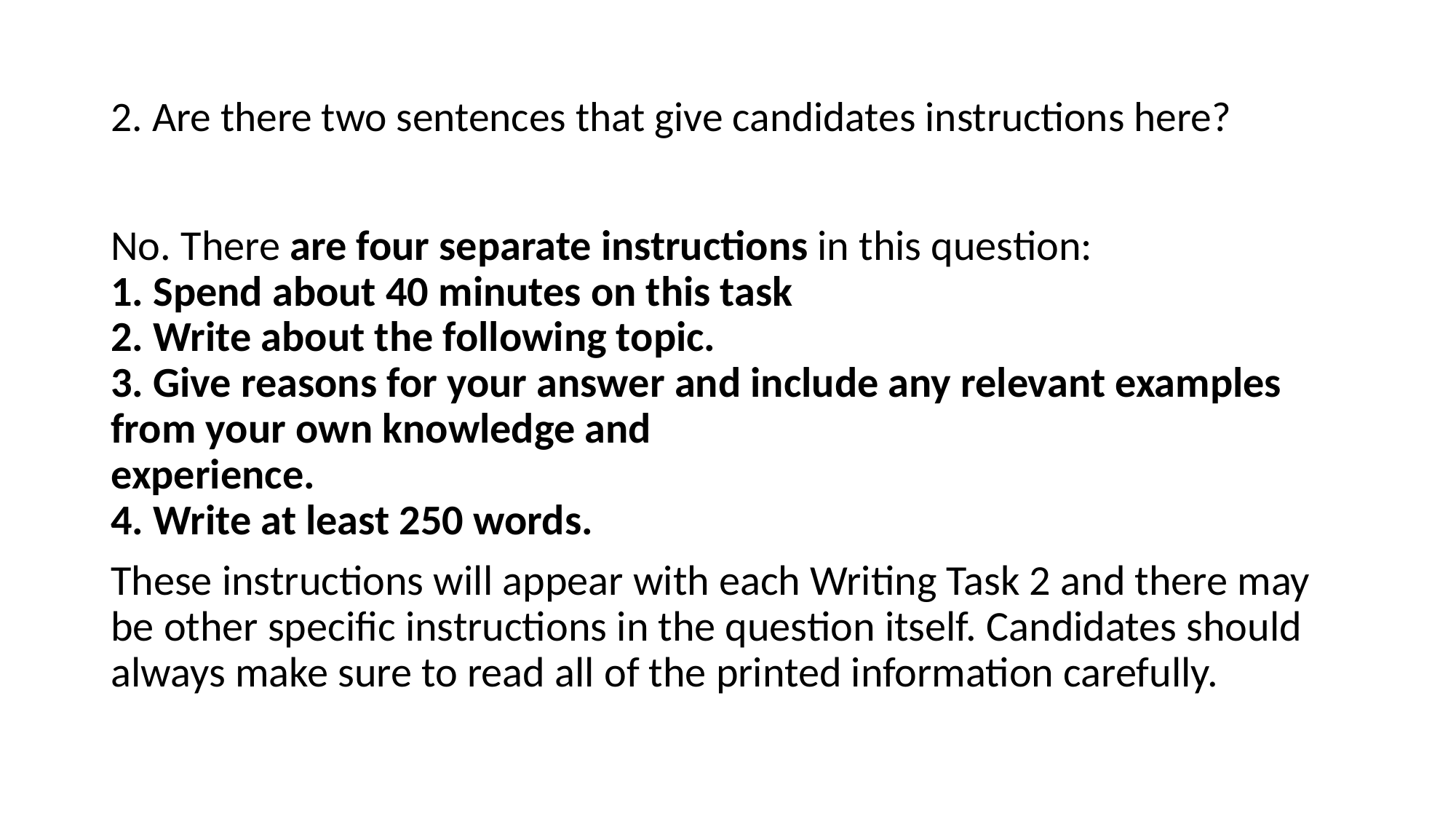

# 2. Are there two sentences that give candidates instructions here?
No. There are four separate instructions in this question:
1. Spend about 40 minutes on this task
2. Write about the following topic.
3. Give reasons for your answer and include any relevant examples from your own knowledge and
experience.
4. Write at least 250 words.
These instructions will appear with each Writing Task 2 and there may be other specific instructions in the question itself. Candidates should always make sure to read all of the printed information carefully.